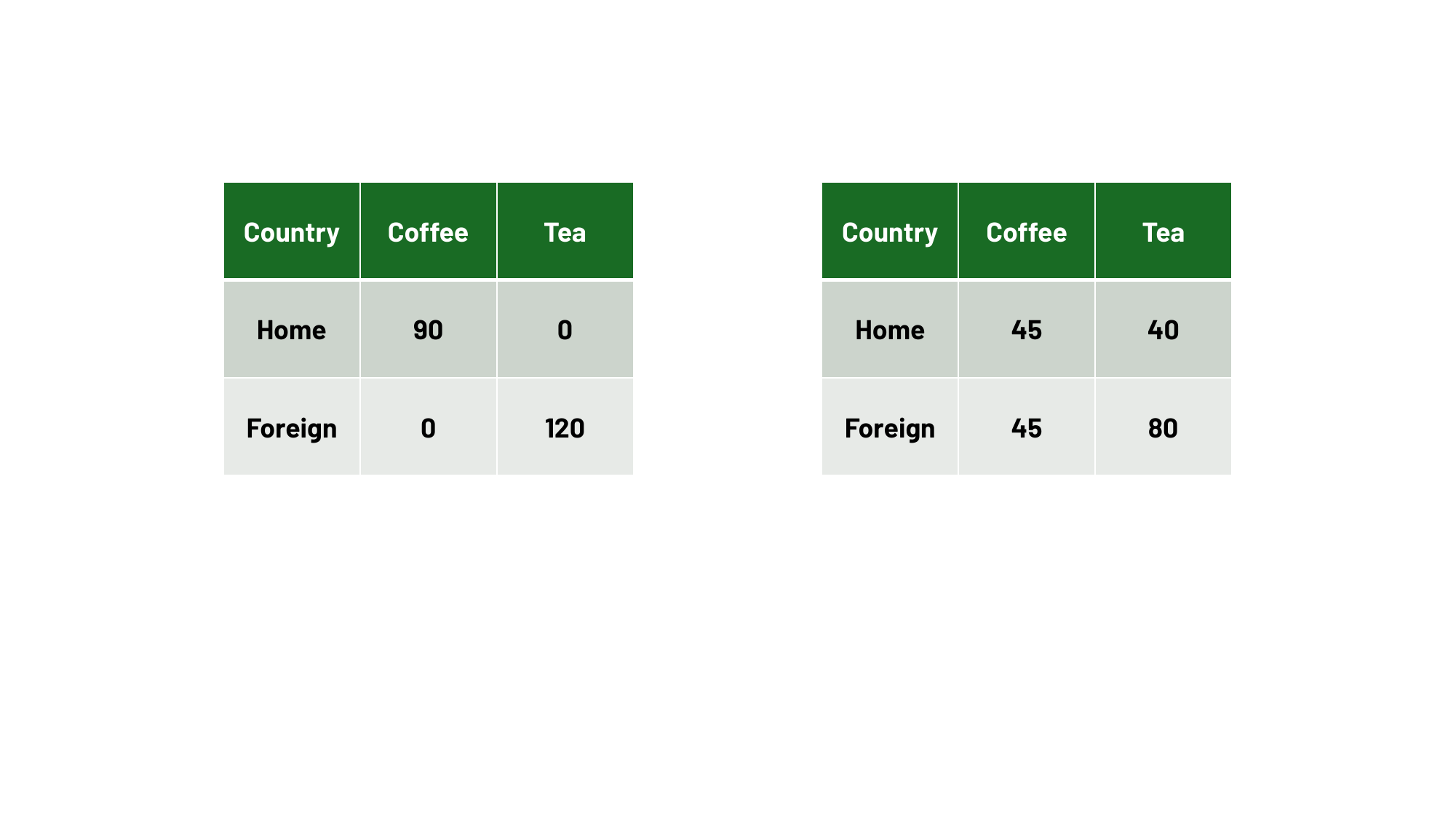

| Country | Coffee | Tea |
| --- | --- | --- |
| Home | 90 | 0 |
| Foreign | 0 | 120 |
| Country | Coffee | Tea |
| --- | --- | --- |
| Home | 45 | 40 |
| Foreign | 45 | 80 |